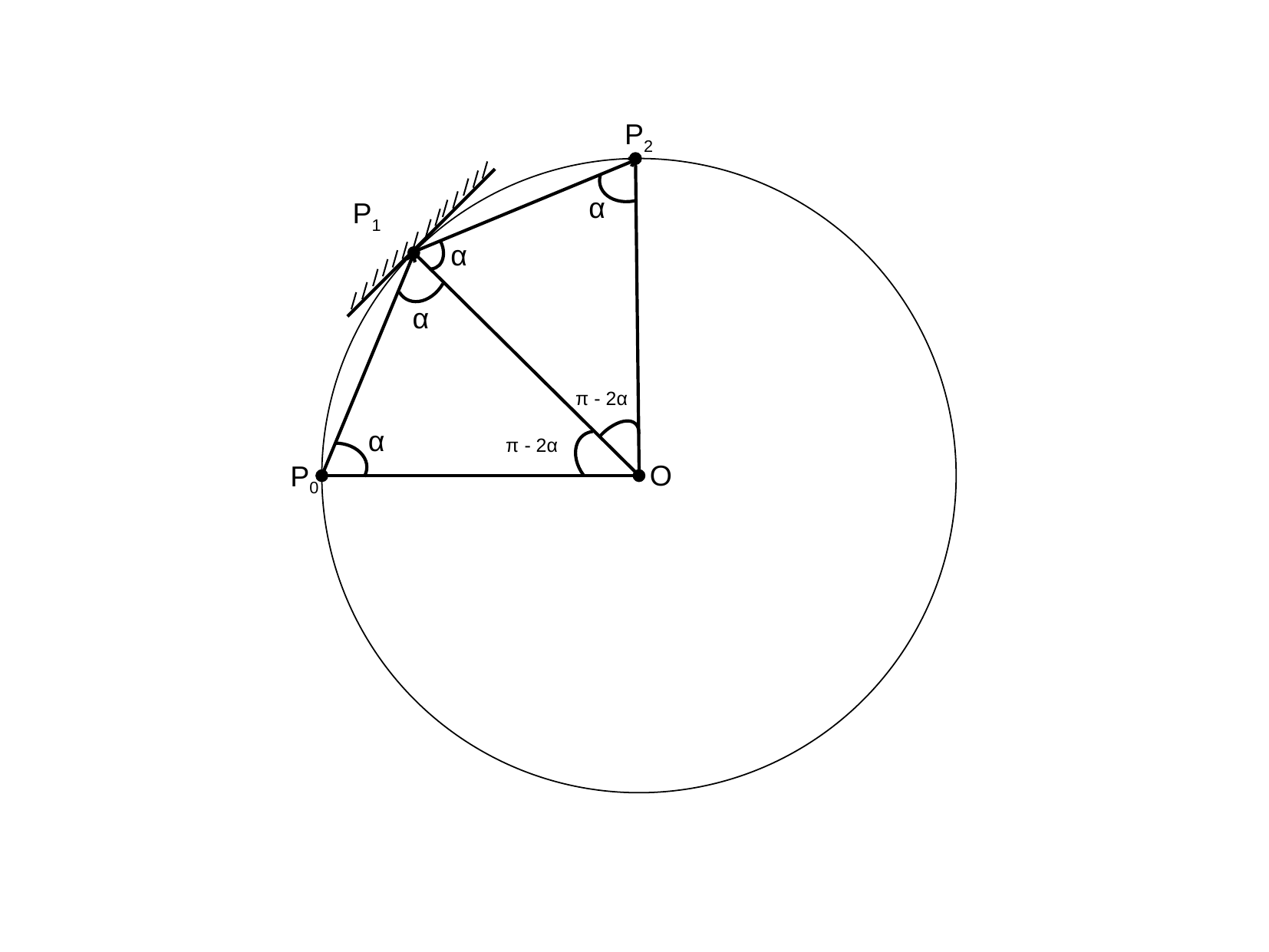

P2

α
P1
α

α
π - 2α
α
π - 2α

O
P0